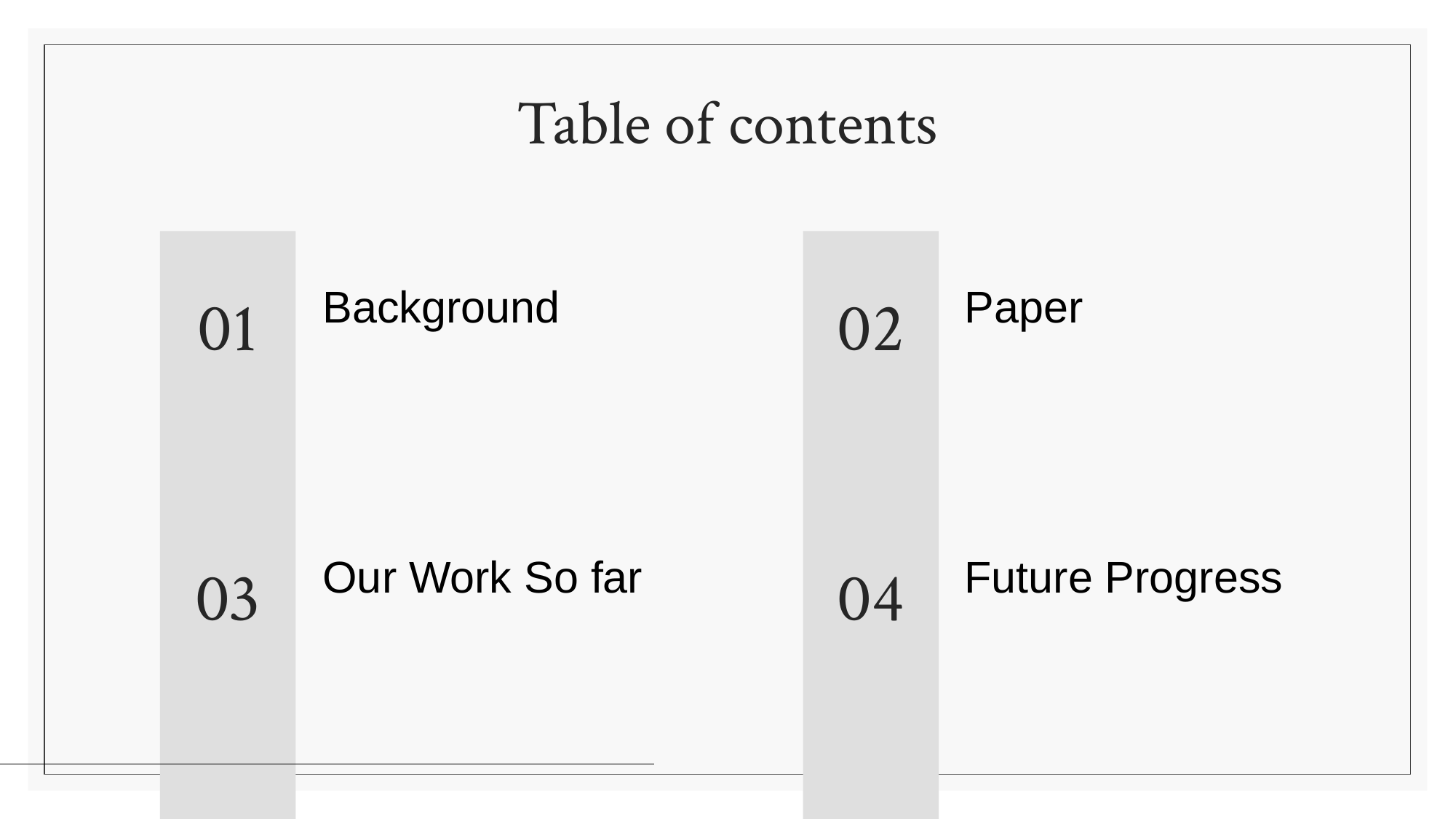

# Table of contents
Background
Paper

01
02

Our Work So far
Future Progress
03
04